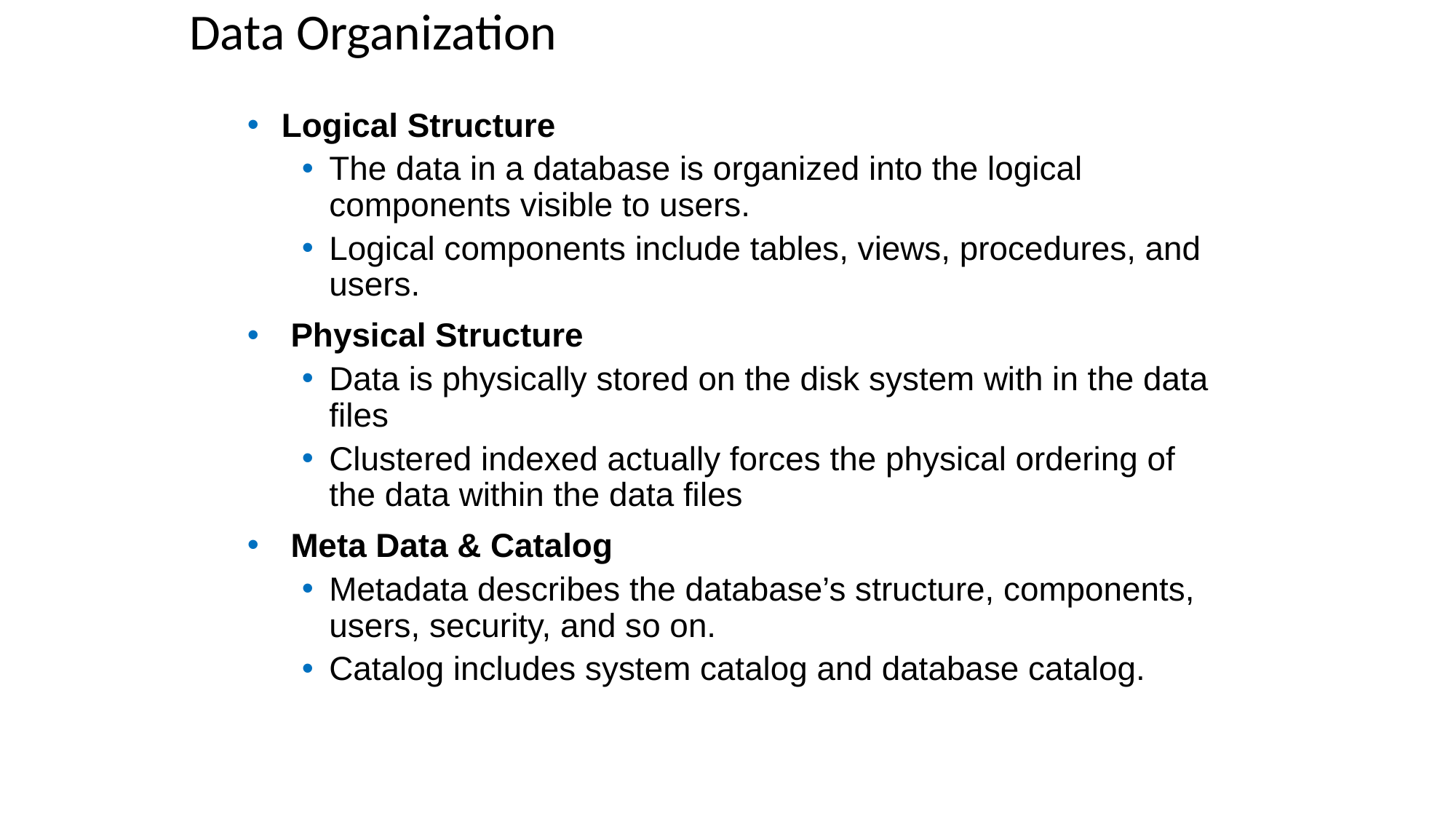

Data Organization
Logical Structure
The data in a database is organized into the logical components visible to users.
Logical components include tables, views, procedures, and users.
 Physical Structure
Data is physically stored on the disk system with in the data files
Clustered indexed actually forces the physical ordering of the data within the data files
 Meta Data & Catalog
Metadata describes the database’s structure, components, users, security, and so on.
Catalog includes system catalog and database catalog.